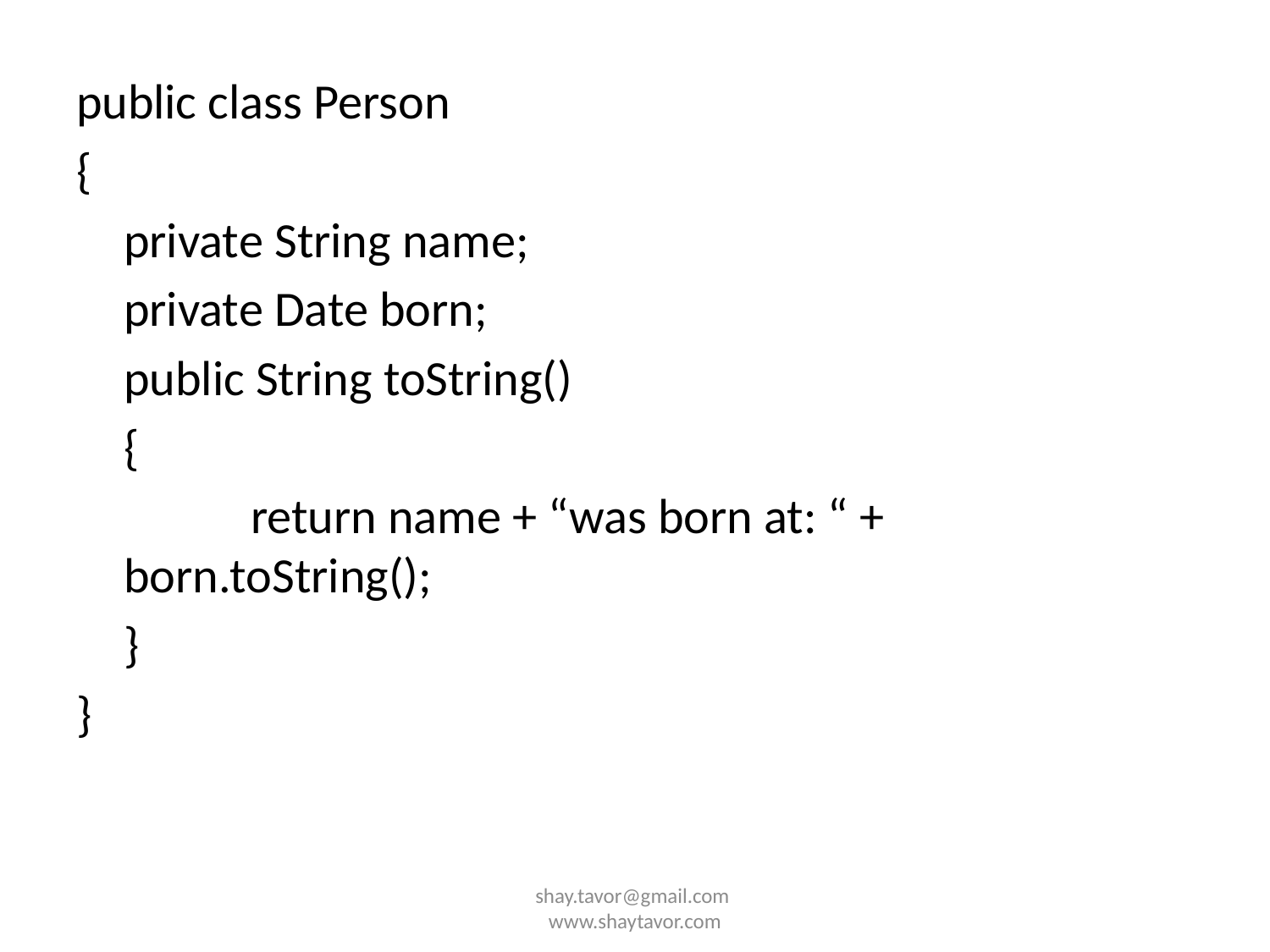

public class Person
{
	private String name;
	private Date born;
	public String toString()
	{
		return name + “was born at: “ + born.toString();
	}
}
shay.tavor@gmail.com  www.shaytavor.com